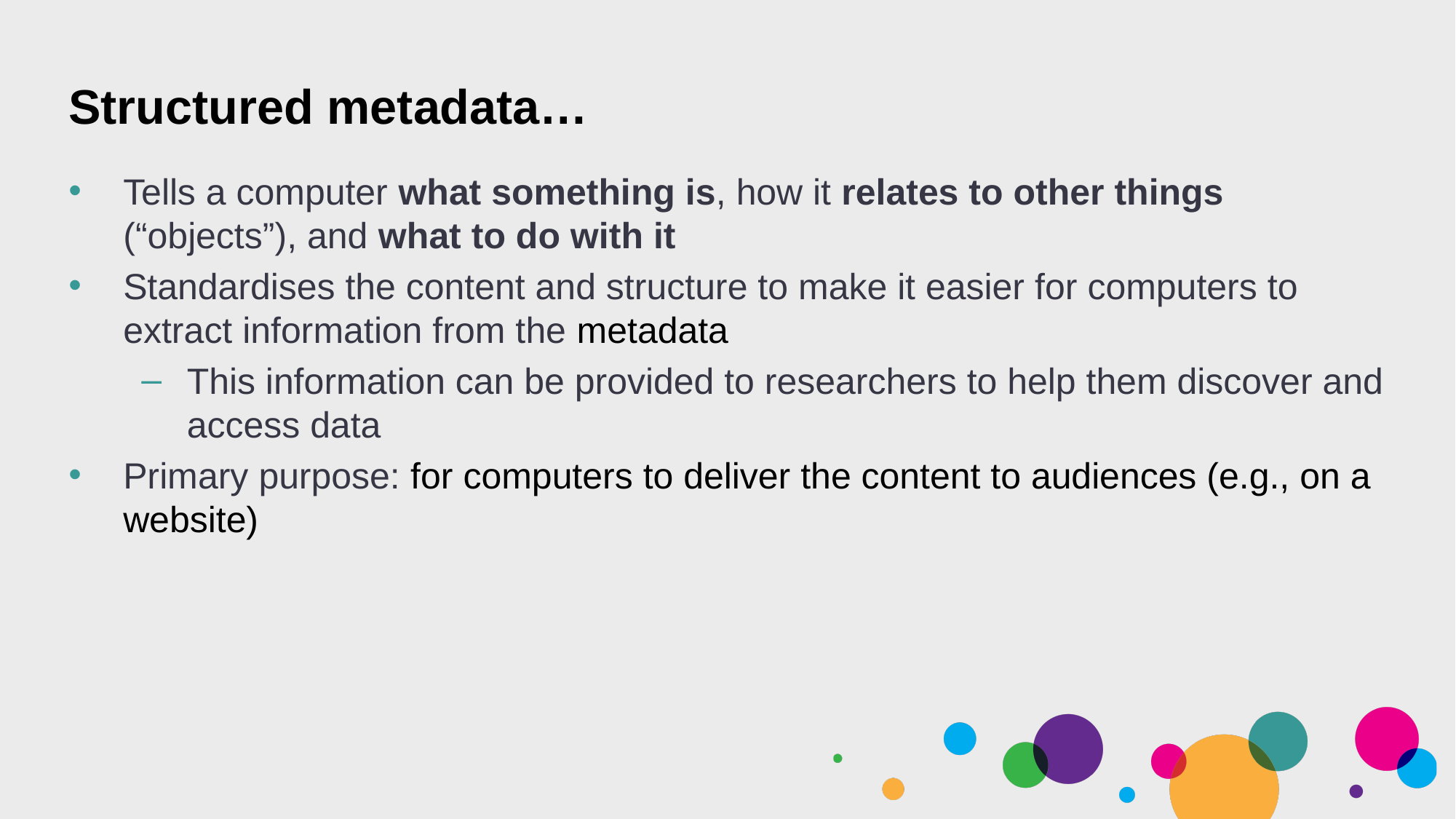

# Structured metadata…
Tells a computer what something is, how it relates to other things (“objects”), and what to do with it
Standardises the content and structure to make it easier for computers to extract information from the metadata
This information can be provided to researchers to help them discover and access data
Primary purpose: for computers to deliver the content to audiences (e.g., on a website)